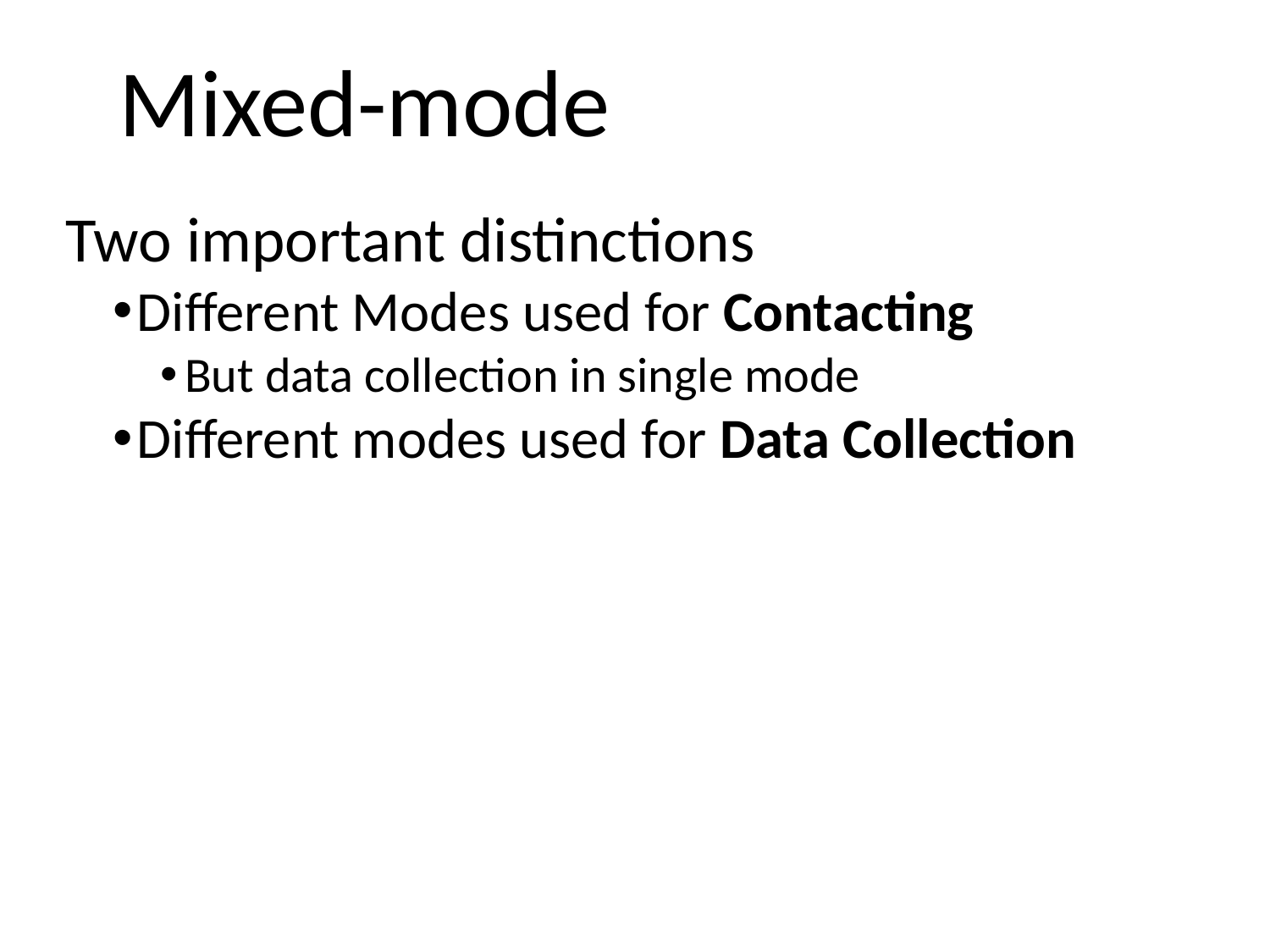

# Mixed-mode
Two important distinctions
Different Modes used for Contacting
But data collection in single mode
Different modes used for Data Collection